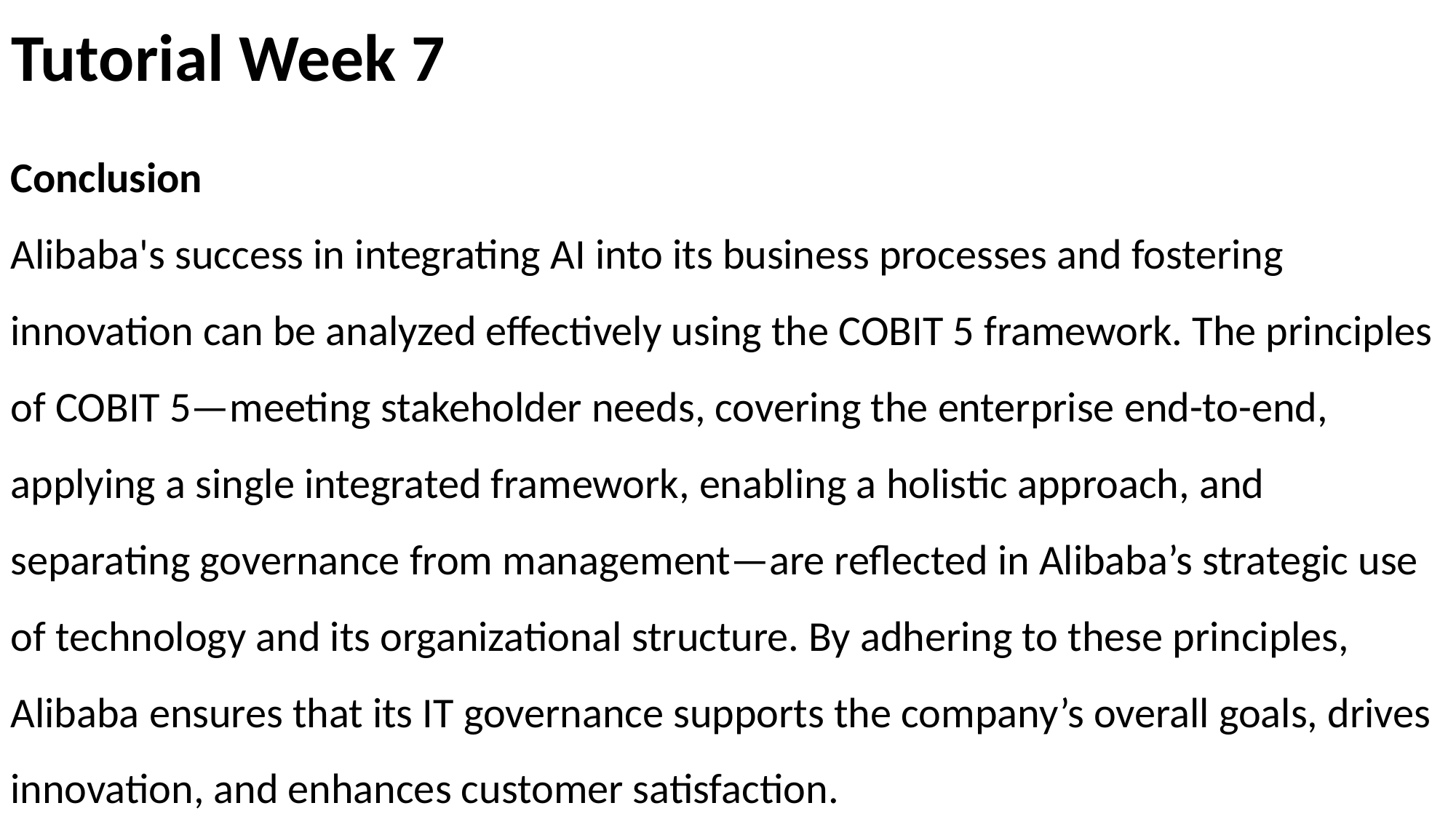

# Tutorial Week 7
Conclusion
Alibaba's success in integrating AI into its business processes and fostering innovation can be analyzed effectively using the COBIT 5 framework. The principles of COBIT 5—meeting stakeholder needs, covering the enterprise end-to-end, applying a single integrated framework, enabling a holistic approach, and separating governance from management—are reflected in Alibaba’s strategic use of technology and its organizational structure. By adhering to these principles, Alibaba ensures that its IT governance supports the company’s overall goals, drives innovation, and enhances customer satisfaction.